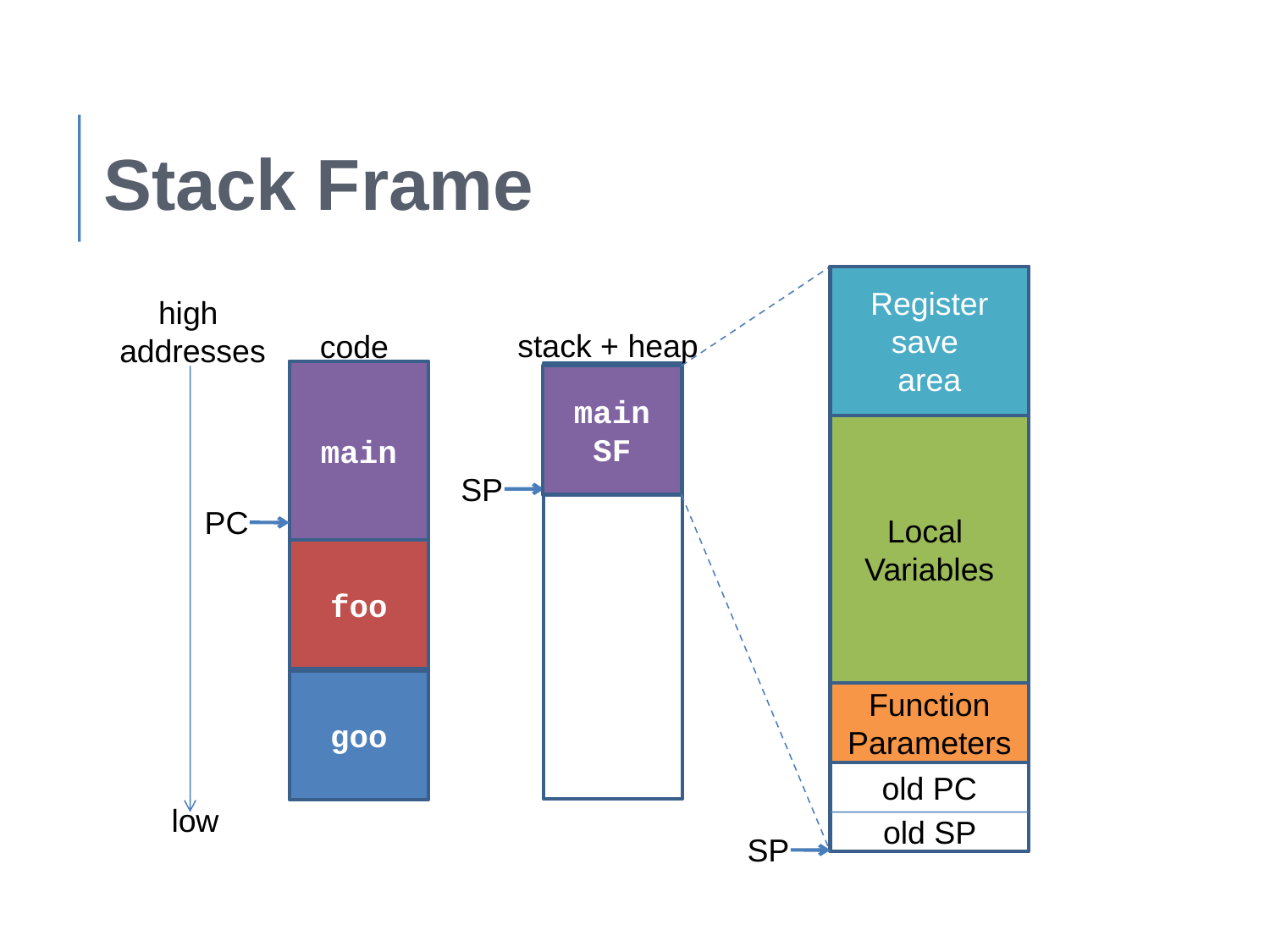

Stack Frame

Register
save
area
high
addresses
stack + heap
code

main

main SF
Local
Variables
SP

PC

foo

goo
Function Parameters
old PC
low
old SP

SP